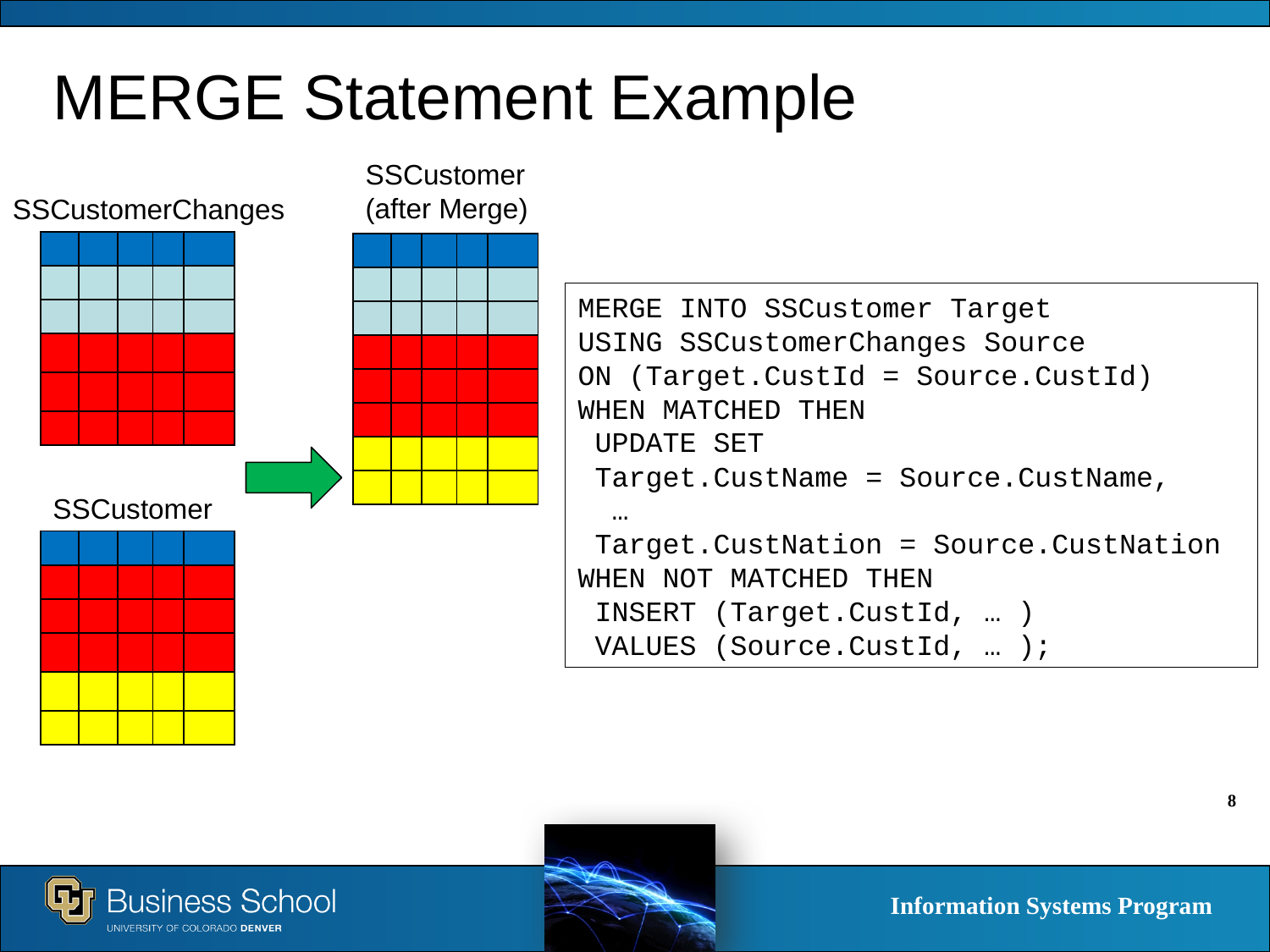

# MERGE Statement Example
SSCustomer
(after Merge)
SSCustomerChanges
|  |  |  |  |  |
| --- | --- | --- | --- | --- |
|  |  |  |  |  |
|  |  |  |  |  |
|  |  |  |  |  |
|  |  |  |  |  |
|  |  |  |  |  |
|  |  |  |  |  |
| --- | --- | --- | --- | --- |
|  |  |  |  |  |
|  |  |  |  |  |
|  |  |  |  |  |
|  |  |  |  |  |
|  |  |  |  |  |
|  |  |  |  |  |
|  |  |  |  |  |
MERGE INTO SSCustomer Target
USING SSCustomerChanges Source
ON (Target.CustId = Source.CustId)
WHEN MATCHED THEN
 UPDATE SET
 Target.CustName = Source.CustName,
  …
 Target.CustNation = Source.CustNation
WHEN NOT MATCHED THEN
 INSERT (Target.CustId, … )
 VALUES (Source.CustId, … );

SSCustomer
|  |  |  |  |  |
| --- | --- | --- | --- | --- |
|  |  |  |  |  |
|  |  |  |  |  |
|  |  |  |  |  |
|  |  |  |  |  |
|  |  |  |  |  |